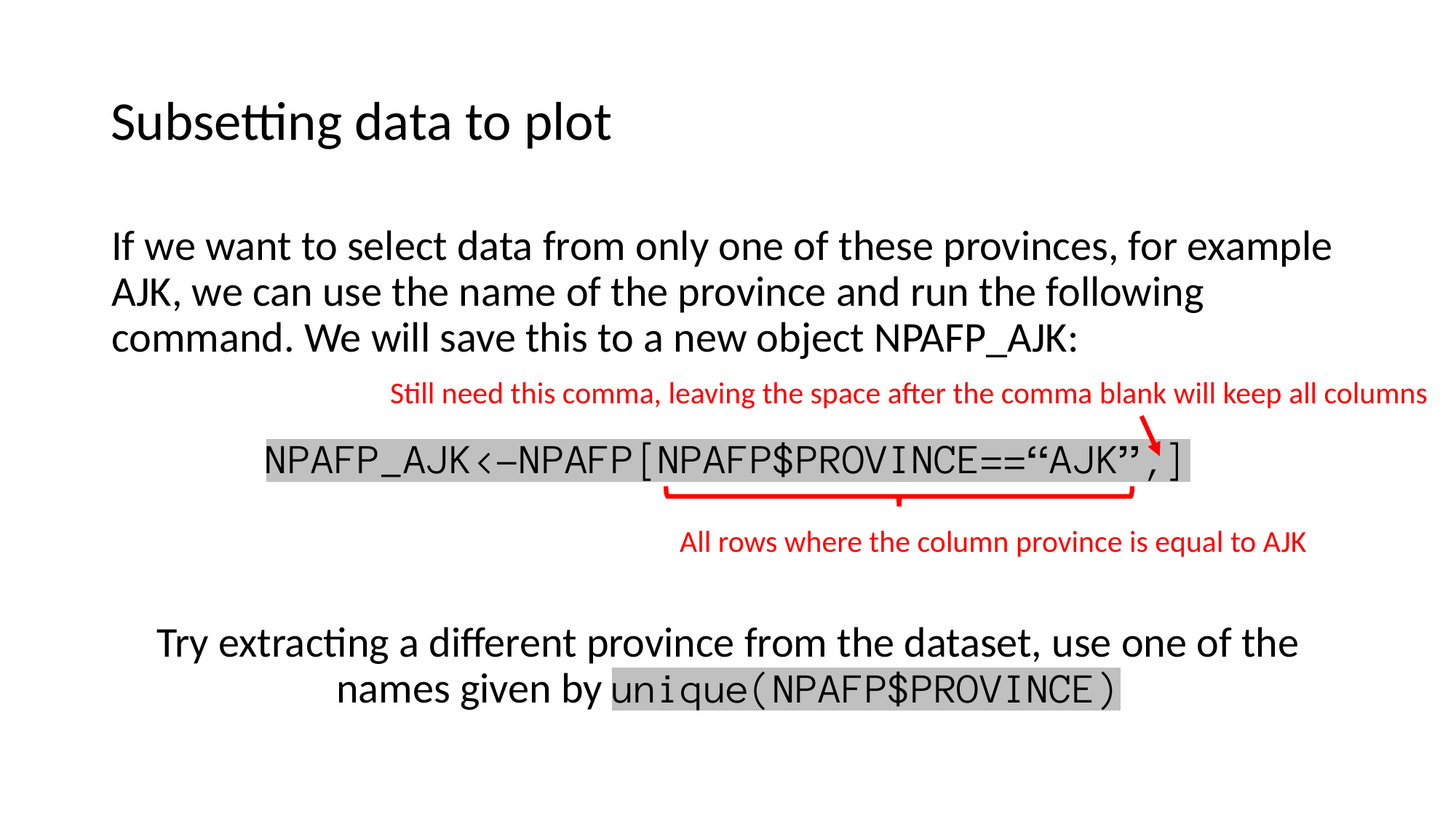

# Subsetting data to plot
If we want to select data from only one of these provinces, for example AJK, we can use the name of the province and run the following command. We will save this to a new object NPAFP_AJK:

NPAFP_AJK<-NPAFP[NPAFP$PROVINCE==“AJK”,]

Try extracting a different province from the dataset, use one of the names given by unique(NPAFP$PROVINCE)

Still need this comma, leaving the space after the comma blank will keep all columns
All rows where the column province is equal to AJK